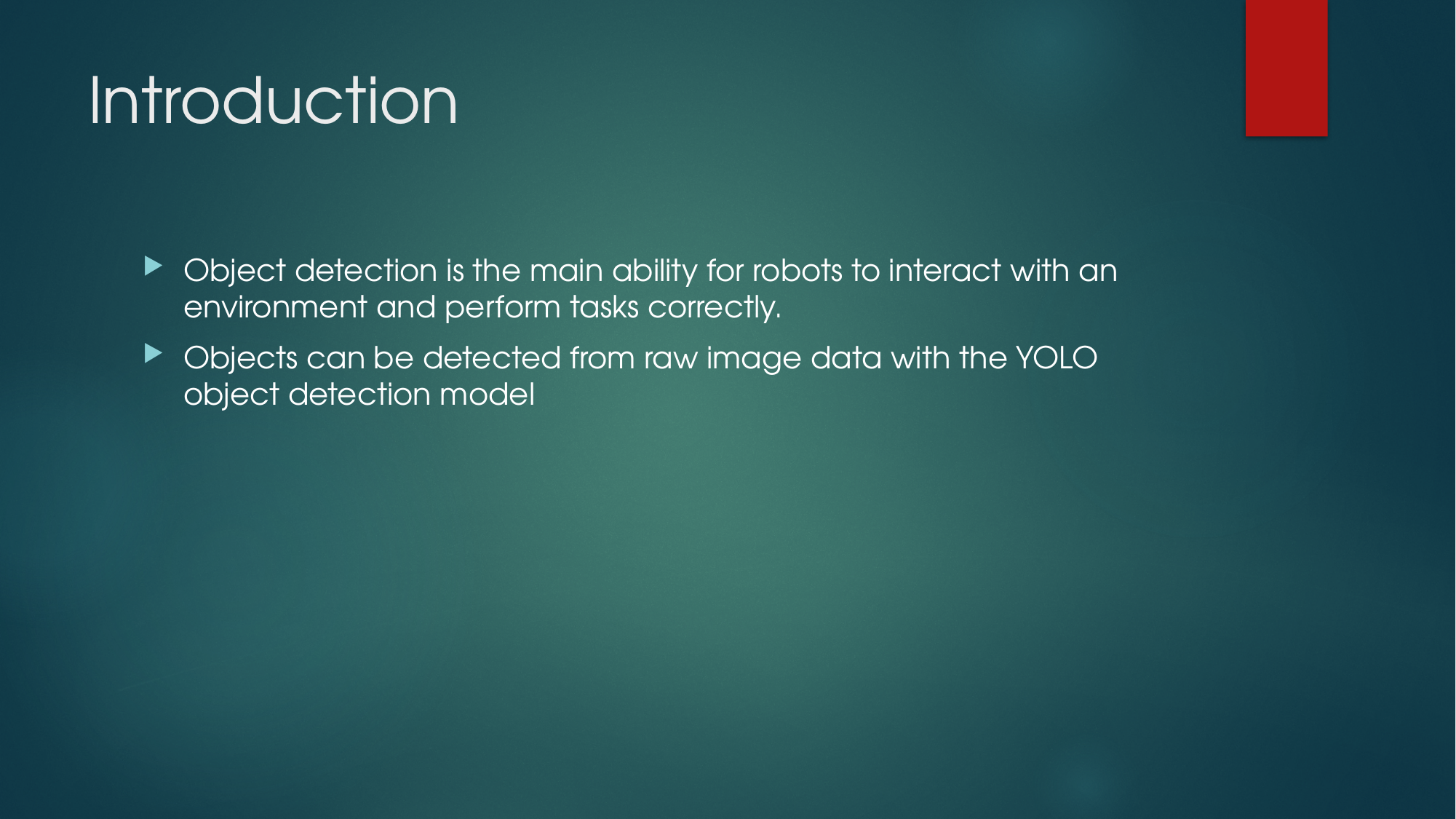

# Introduction
Object detection is the main ability for robots to interact with an environment and perform tasks correctly.
Objects can be detected from raw image data with the YOLO object detection model